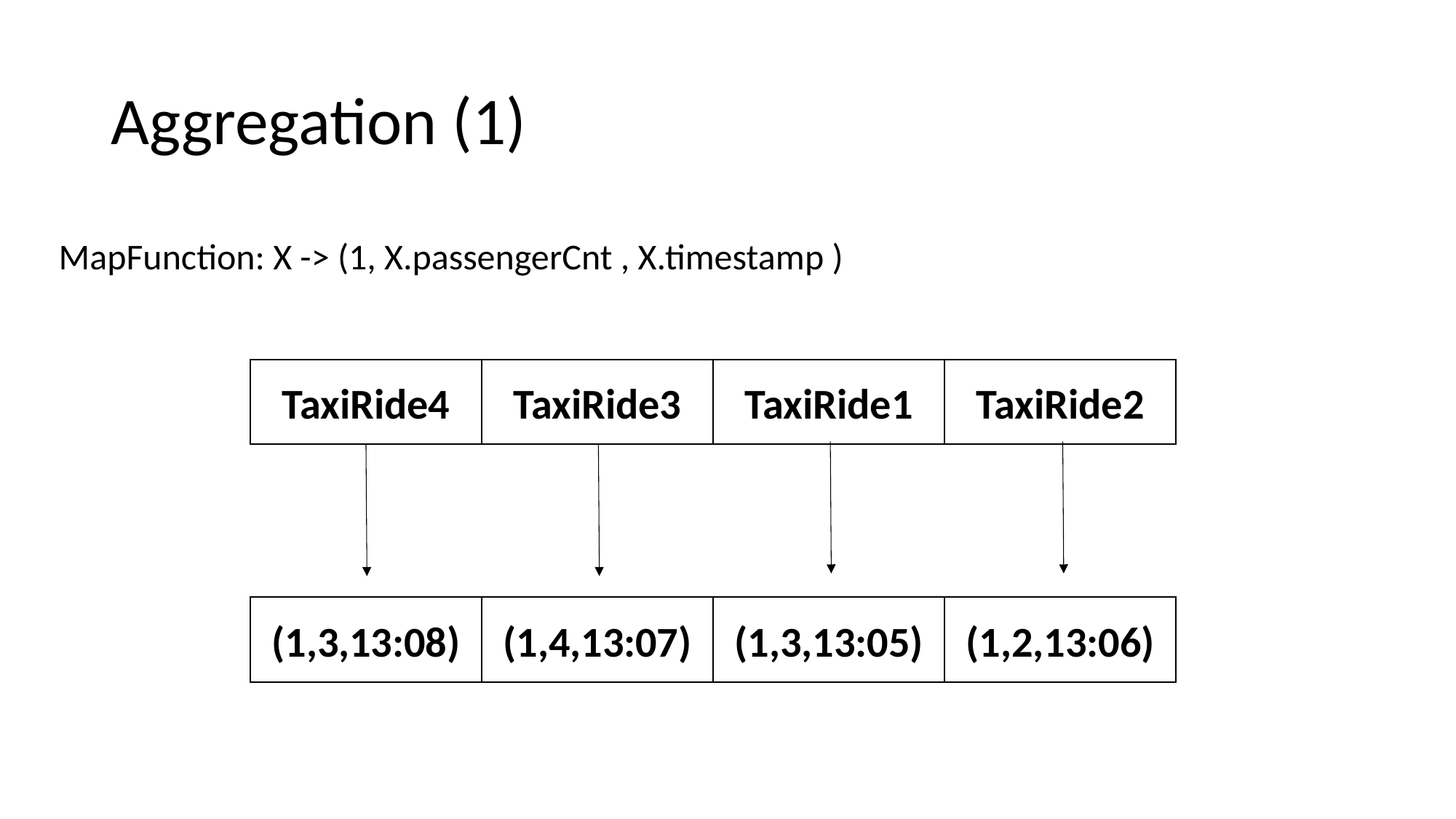

# Aggregation (1)
MapFunction: X -> (1, X.passengerCnt , X.timestamp )
TaxiRide4
TaxiRide3
TaxiRide1
TaxiRide2
(1,3,13:08)
(1,4,13:07)
(1,3,13:05)
(1,2,13:06)